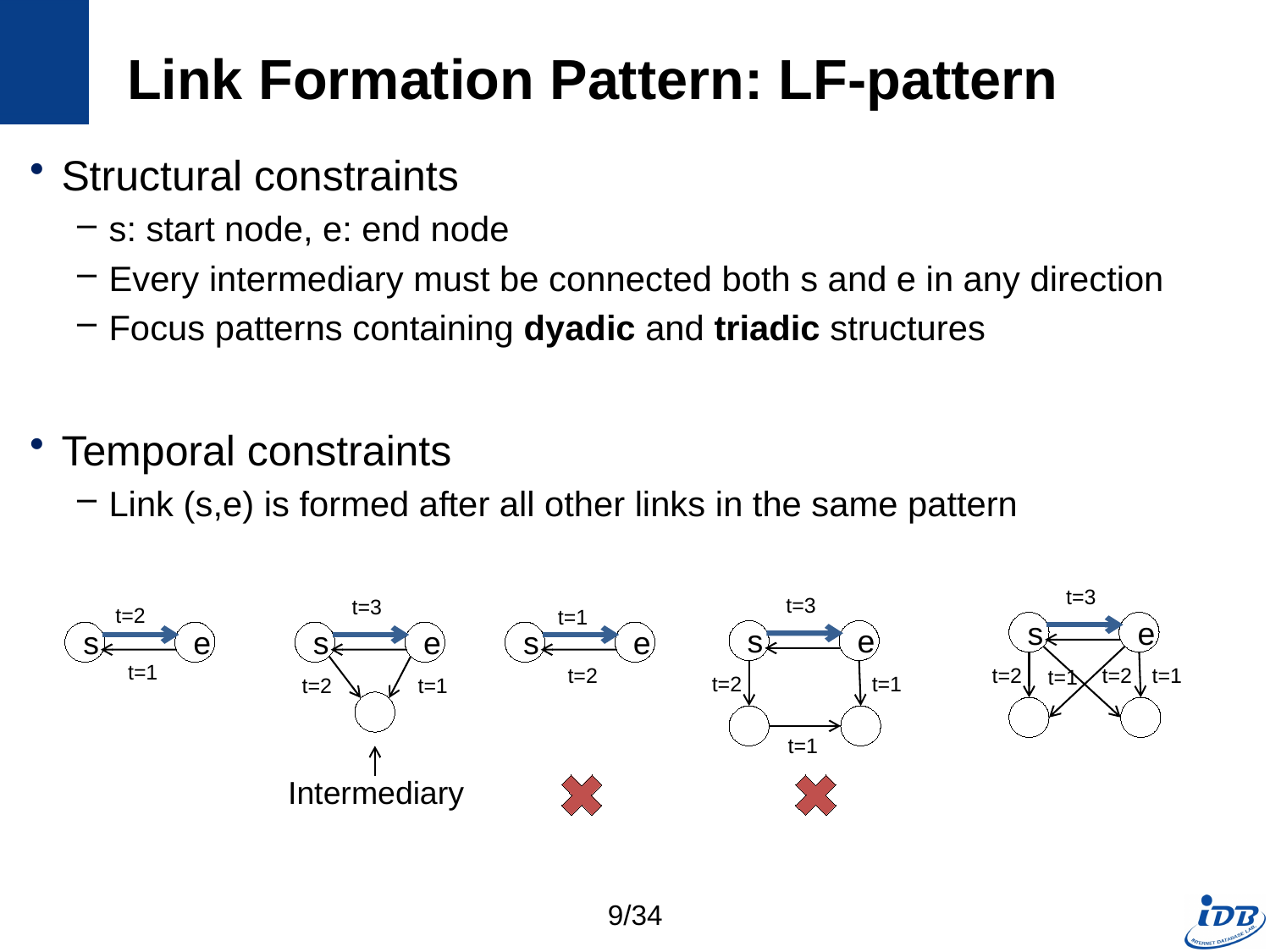

# Link Formation Pattern: LF-pattern
Structural constraints
s: start node, e: end node
Every intermediary must be connected both s and e in any direction
Focus patterns containing dyadic and triadic structures

Temporal constraints
Link (s,e) is formed after all other links in the same pattern
t=3
s
e
t=2
t=2
t=1
t=1

t=3
s
e
t=2
t=1

t=1
t=3
t=2
t=1
s
e
t=2
s
e
s
e
t=1
t=2
t=1

Intermediary

9/34